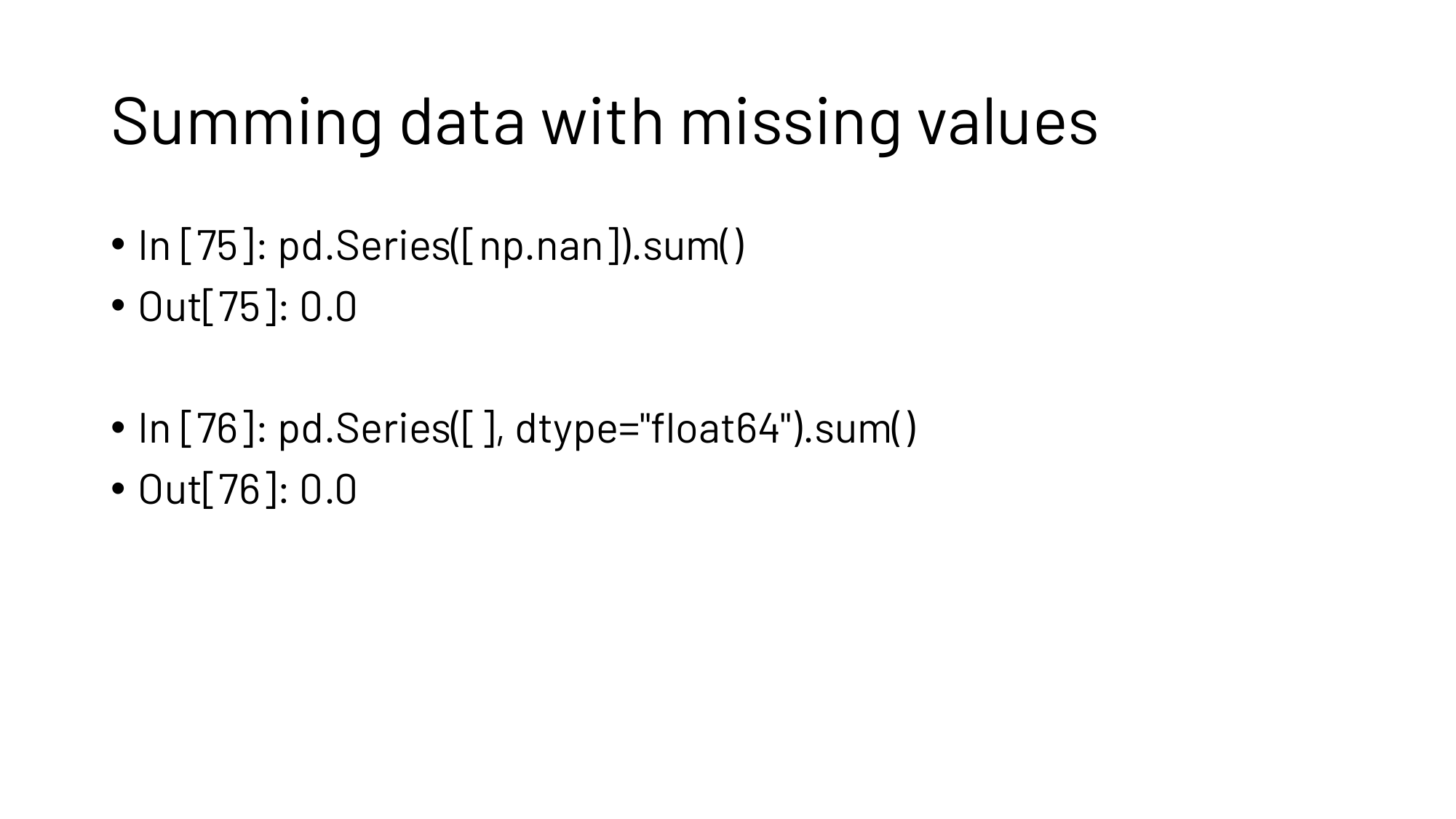

# Summing data with missing values
In [75]: pd.Series([np.nan]).sum()
Out[75]: 0.0

In [76]: pd.Series([], dtype="float64").sum()
Out[76]: 0.0